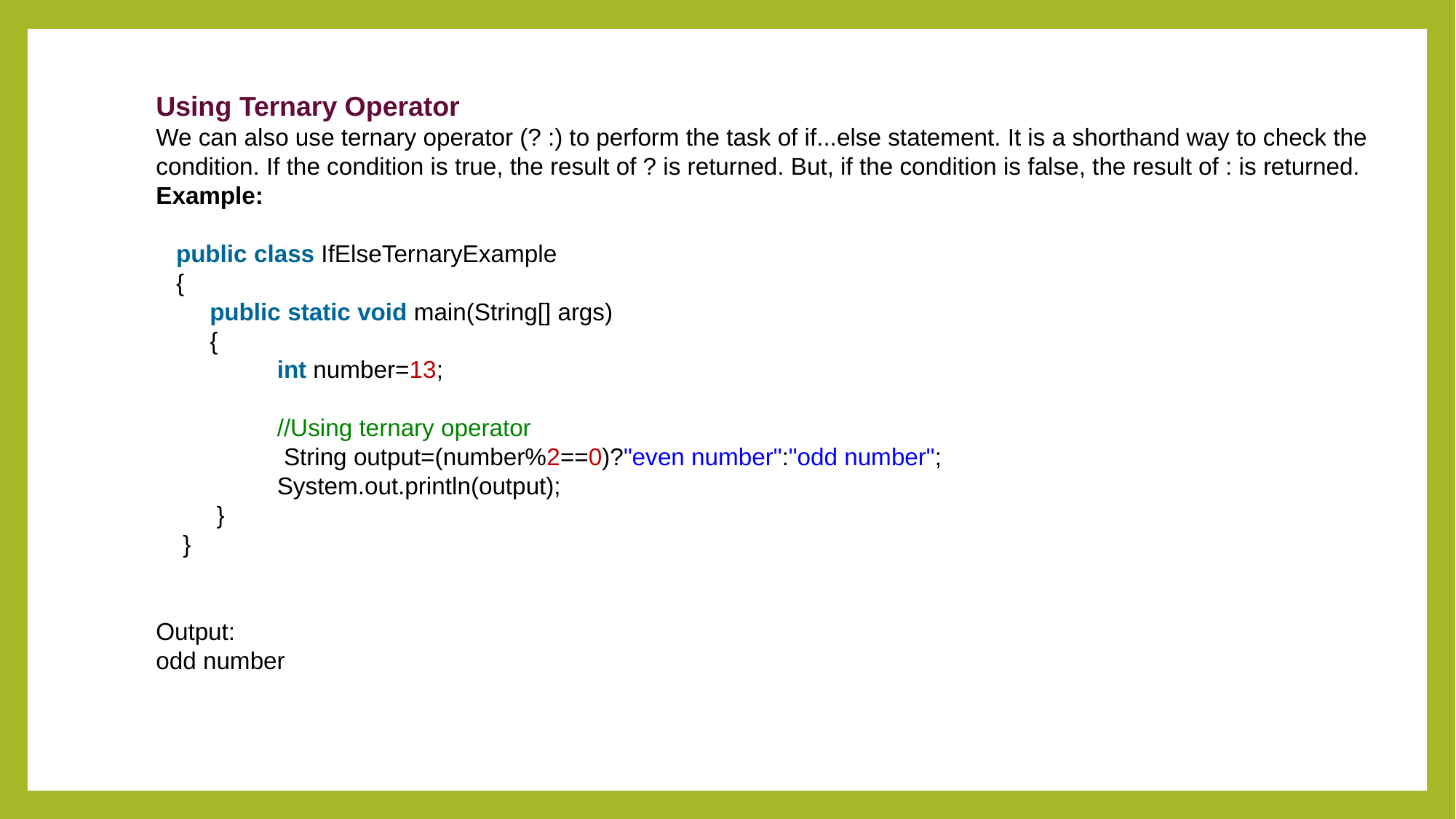

Using Ternary Operator
We can also use ternary operator (? :) to perform the task of if...else statement. It is a shorthand way to check the condition. If the condition is true, the result of ? is returned. But, if the condition is false, the result of : is returned.
Example:

   public class IfElseTernaryExample
   {
        public static void main(String[] args)
        {
                  int number=13;

                  //Using ternary operator
                   String output=(number%2==0)?"even number":"odd number";
                  System.out.println(output);
         }
    }

Output:
odd number